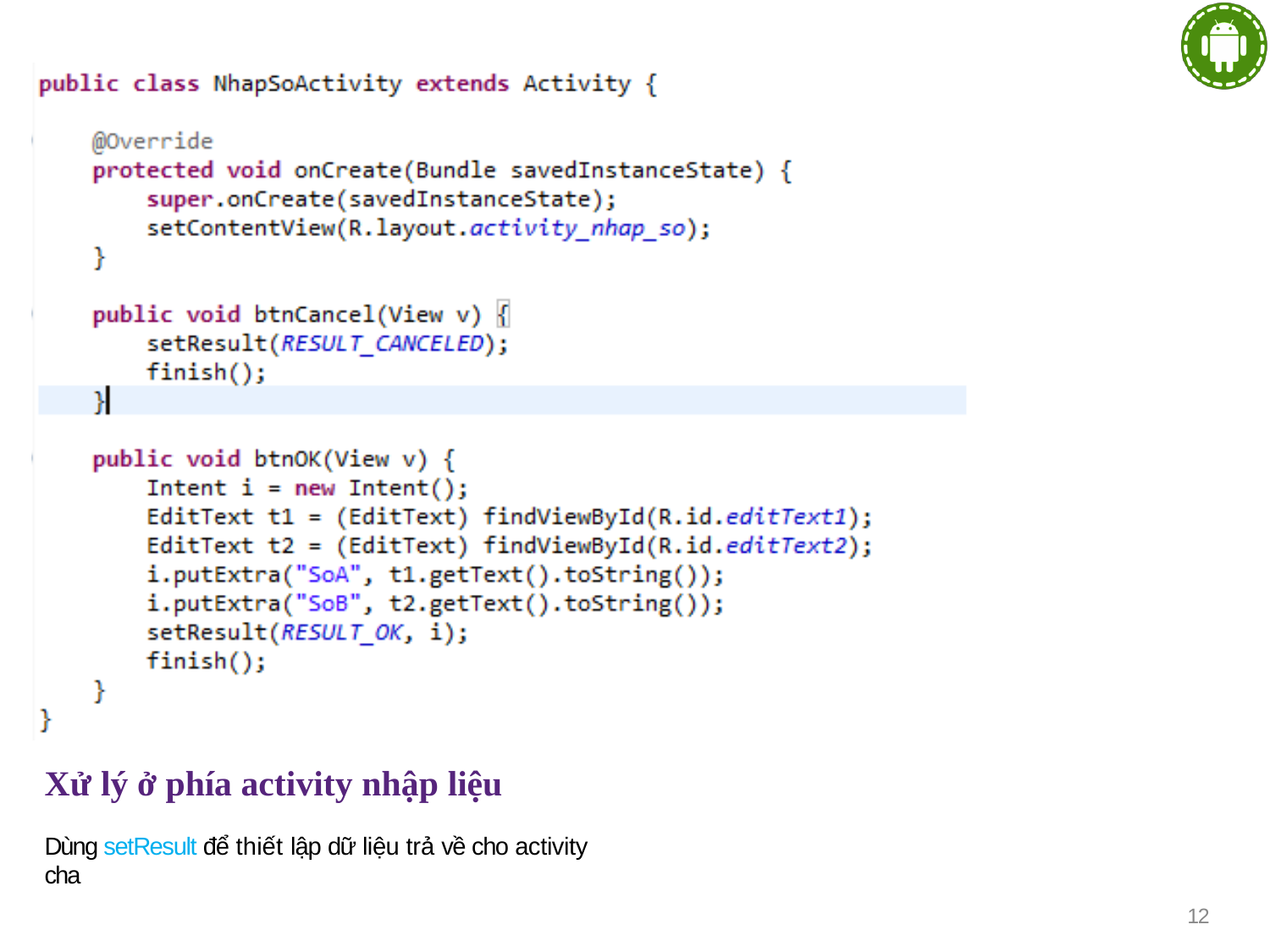

Xử lý ở phía activity nhập liệu
Dùng setResult để thiết lập dữ liệu trả về cho activity cha
12